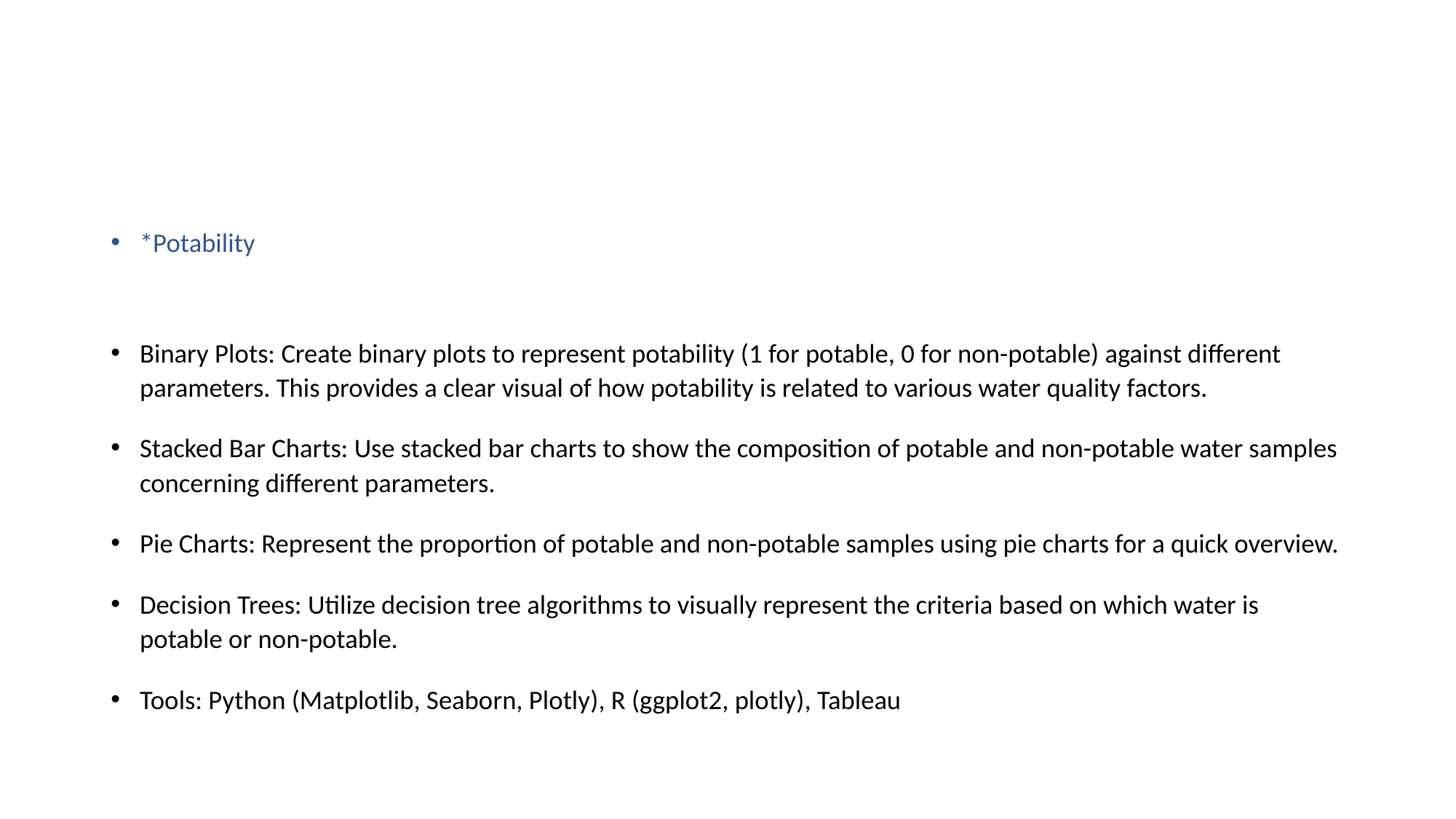

#
*Potability

Binary Plots: Create binary plots to represent potability (1 for potable, 0 for non-potable) against different parameters. This provides a clear visual of how potability is related to various water quality factors.
Stacked Bar Charts: Use stacked bar charts to show the composition of potable and non-potable water samples concerning different parameters.
Pie Charts: Represent the proportion of potable and non-potable samples using pie charts for a quick overview.
Decision Trees: Utilize decision tree algorithms to visually represent the criteria based on which water is potable or non-potable.
Tools: Python (Matplotlib, Seaborn, Plotly), R (ggplot2, plotly), Tableau